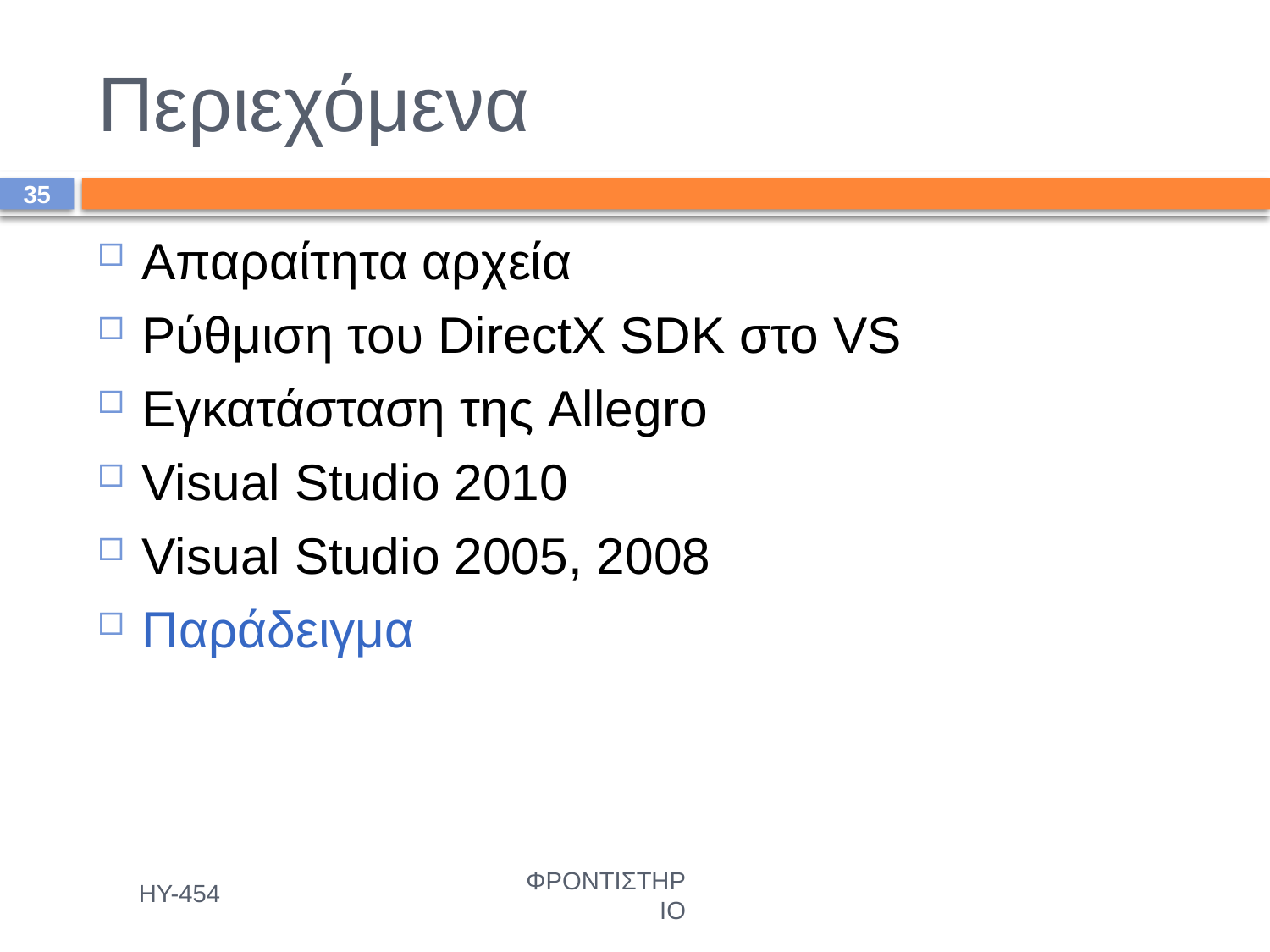

# Περιεχόμενα
35
Απαραίτητα αρχεία
Ρύθμιση του DirectX SDK στο VS
Εγκατάσταση της Allegro
Visual Studio 2010
Visual Studio 2005, 2008
Παράδειγμα
ΗΥ-454